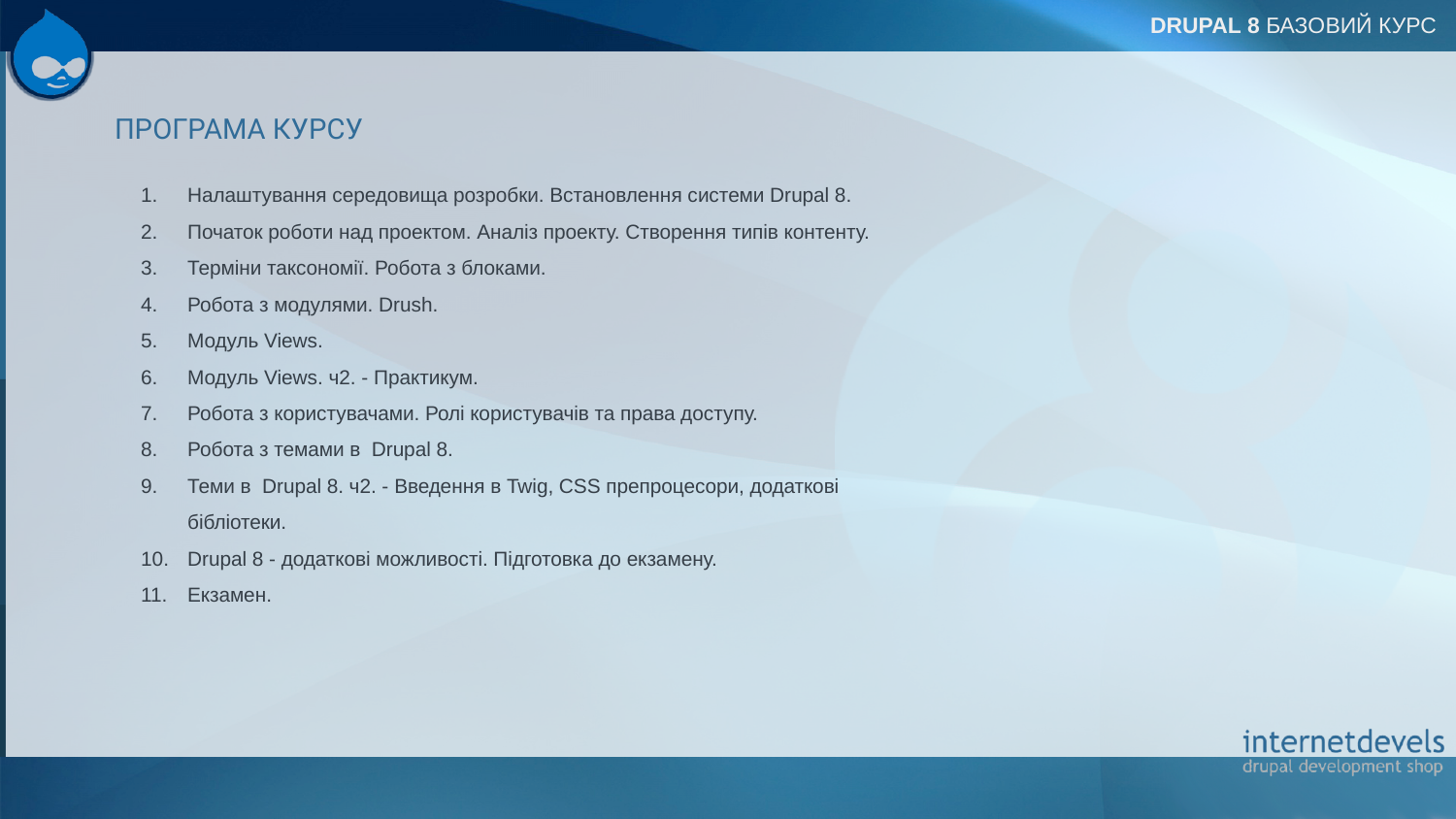

ПРОГРАМА КУРСУ
Налаштування середовища розробки. Встановлення системи Drupal 8.
Початок роботи над проектом. Аналіз проекту. Створення типів контенту.
Терміни таксономії. Робота з блоками.
Робота з модулями. Drush.
Модуль Views.
Модуль Views. ч2. - Практикум.
Робота з користувачами. Ролі користувачів та права доступу.
Робота з темами в  Drupal 8.
Теми в  Drupal 8. ч2. - Введення в Twig, CSS препроцесори, додаткові бібліотеки.
Drupal 8 - додаткові можливості. Підготовка до екзамену.
Екзамен.